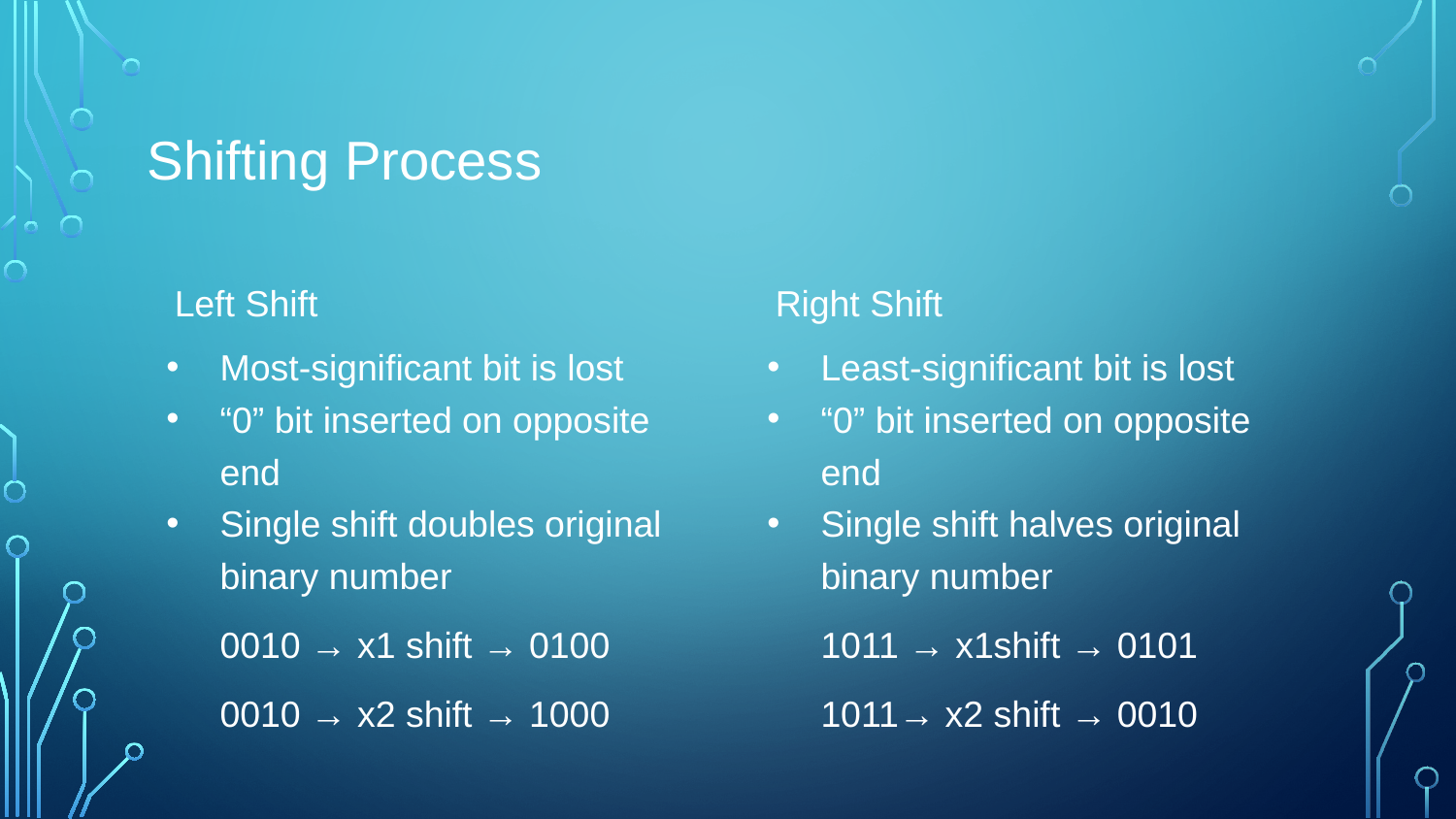

# Shifting Process
Left Shift
Right Shift
Most-significant bit is lost
“0” bit inserted on opposite end
Single shift doubles original binary number
0010 → x1 shift → 0100
0010 → x2 shift → 1000

Least-significant bit is lost
“0” bit inserted on opposite end
Single shift halves original binary number
1011 → x1shift → 0101
1011→ x2 shift → 0010